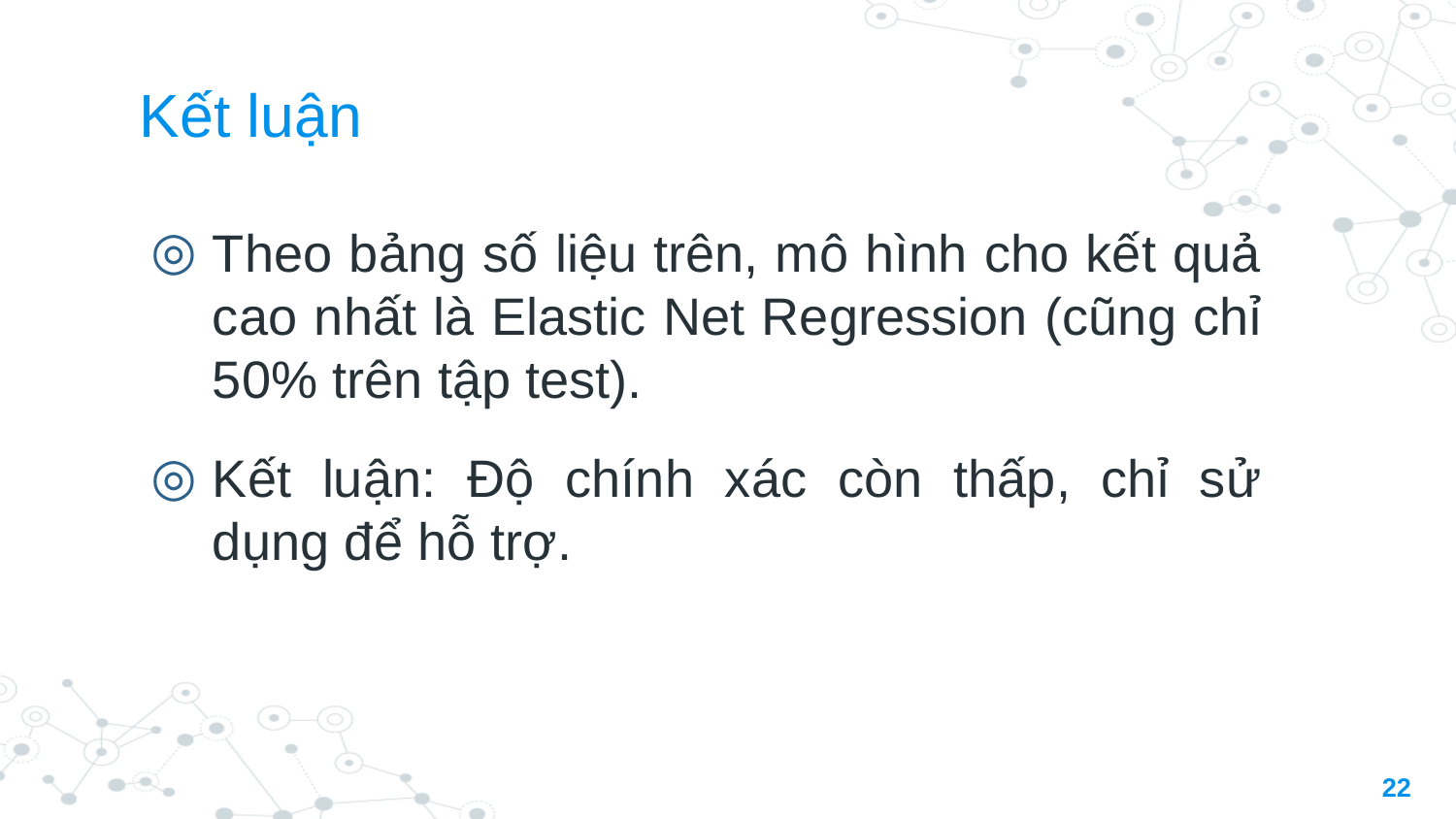

# Kết luận
Theo bảng số liệu trên, mô hình cho kết quả cao nhất là Elastic Net Regression (cũng chỉ 50% trên tập test).
Kết luận: Độ chính xác còn thấp, chỉ sử dụng để hỗ trợ.
22